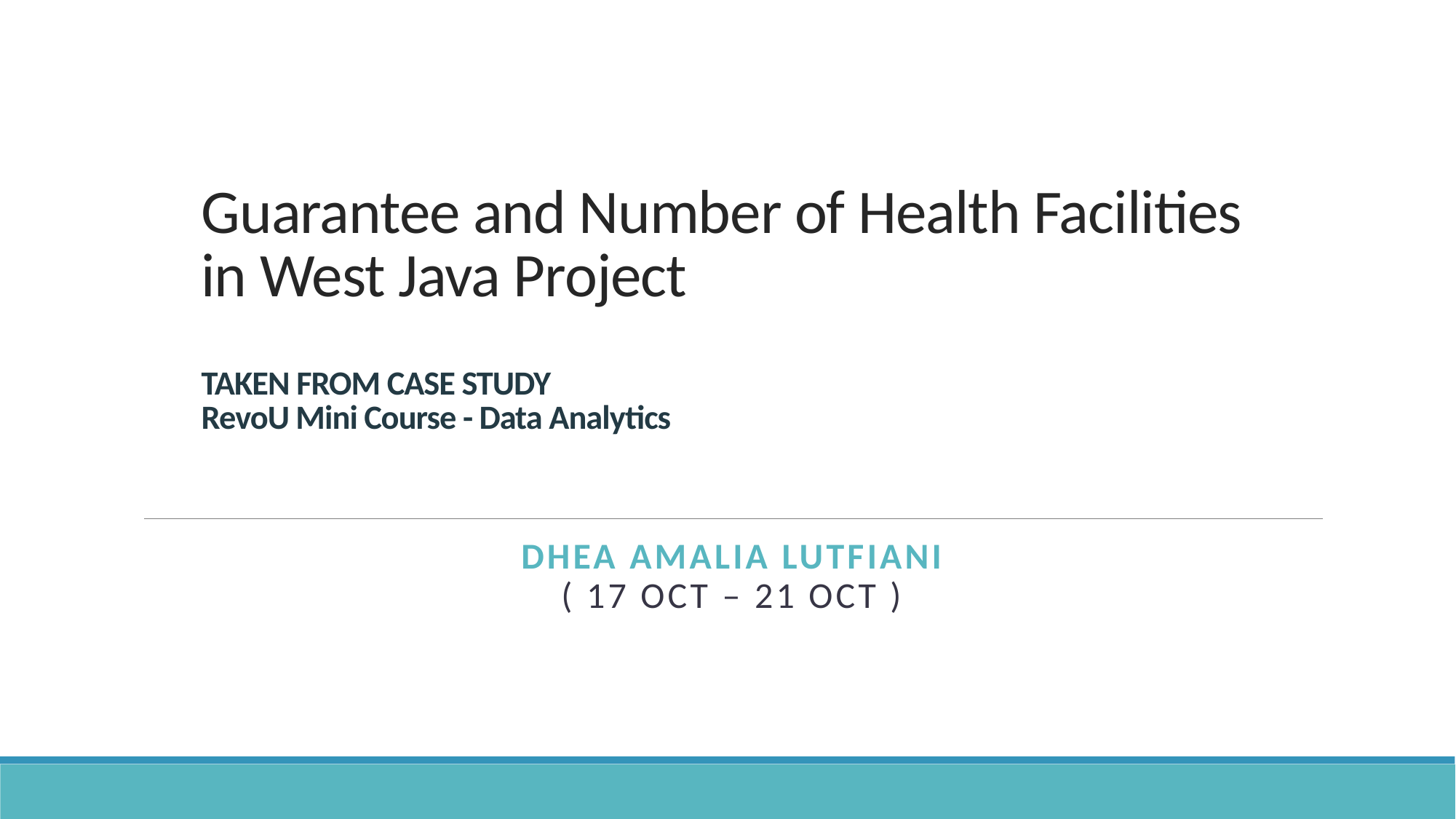

# Guarantee and Number of Health Facilities in West Java Project TAKEN FROM CASE STUDY RevoU Mini Course - Data Analytics
Dhea Amalia Lutfiani
( 17 Oct – 21 OCT )